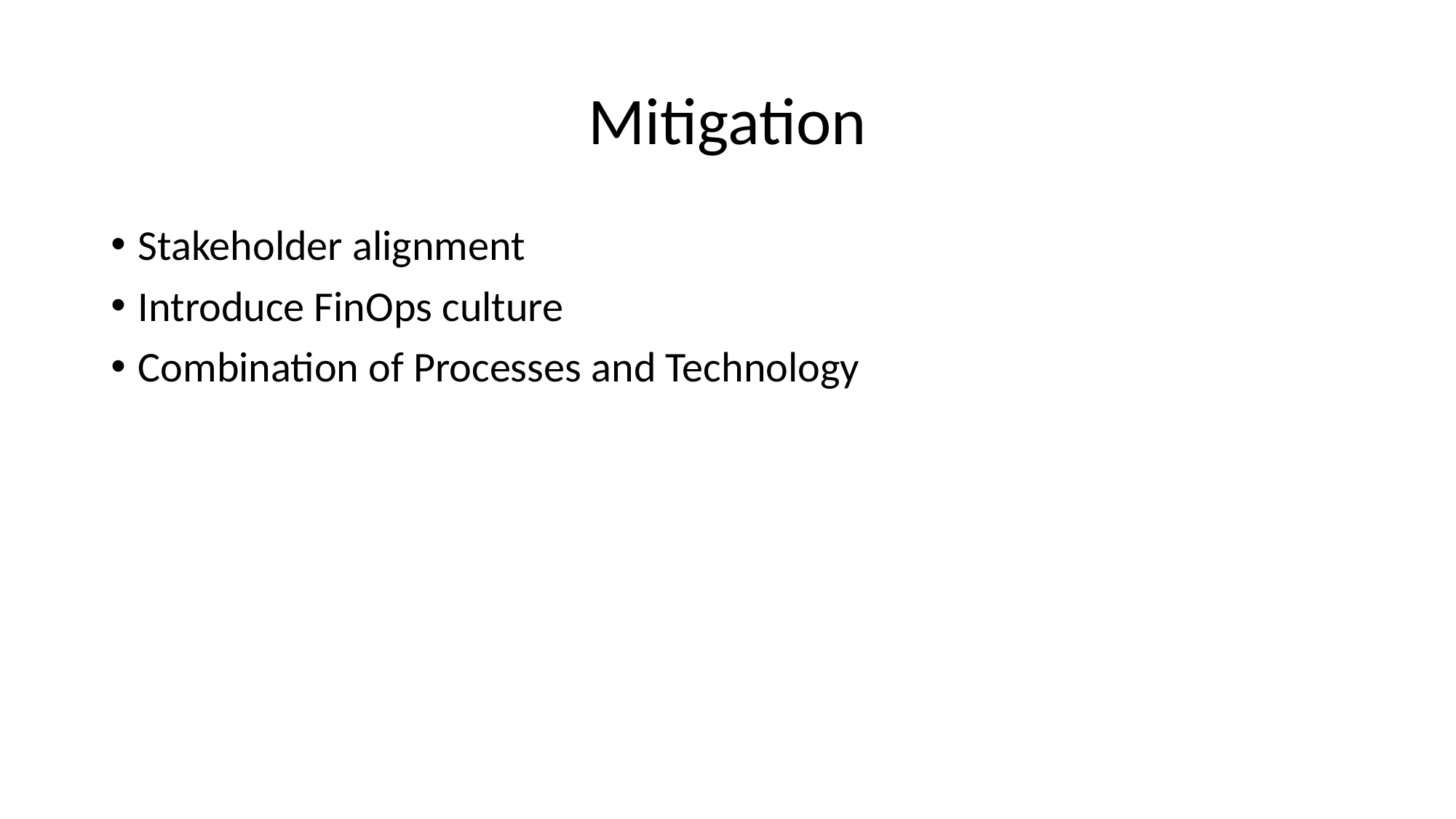

# Mitigation
Stakeholder alignment
Introduce FinOps culture
Combination of Processes and Technology